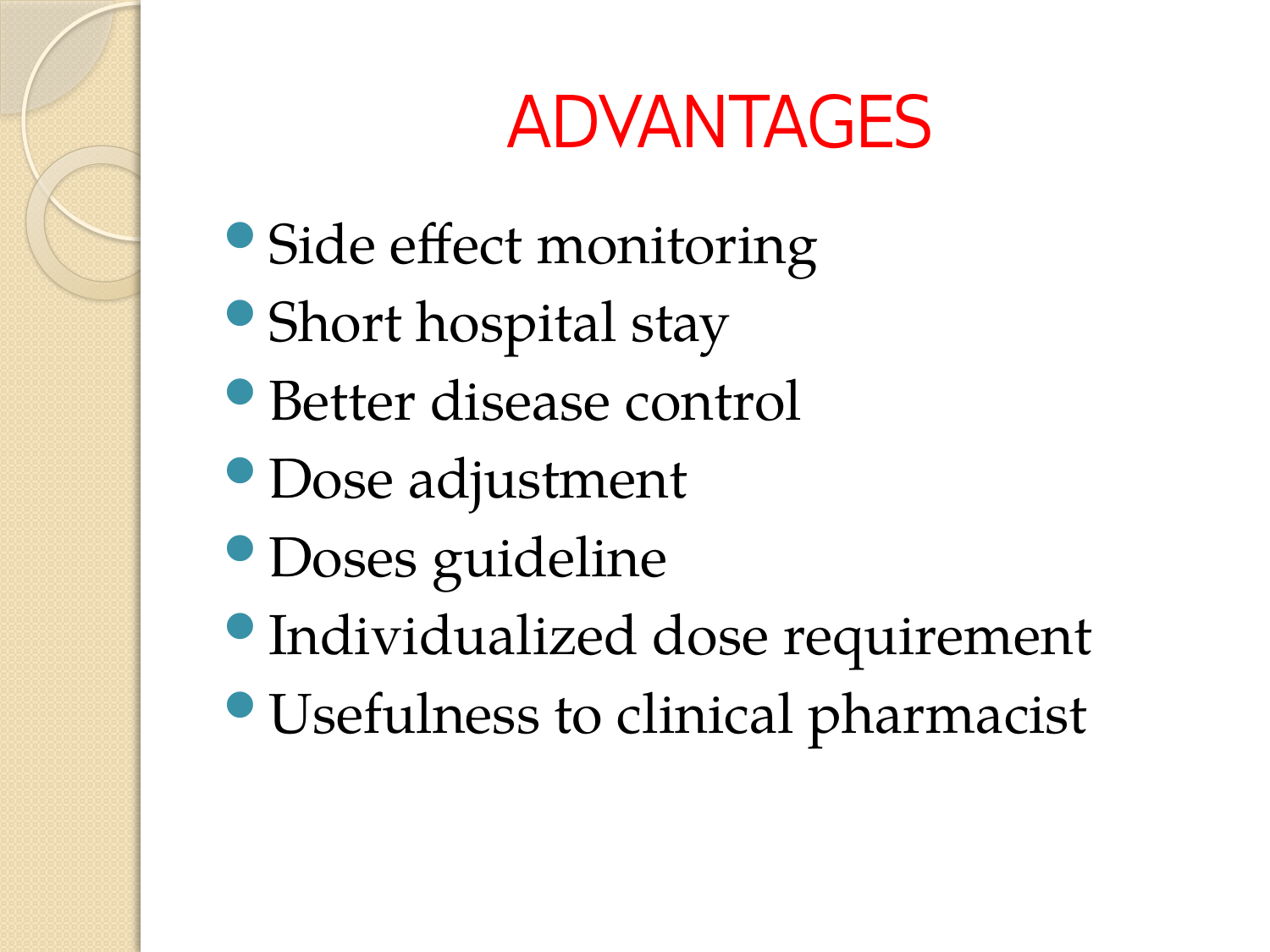

# ADVANTAGES
Side effect monitoring
Short hospital stay
Better disease control
Dose adjustment
Doses guideline
Individualized dose requirement
Usefulness to clinical pharmacist